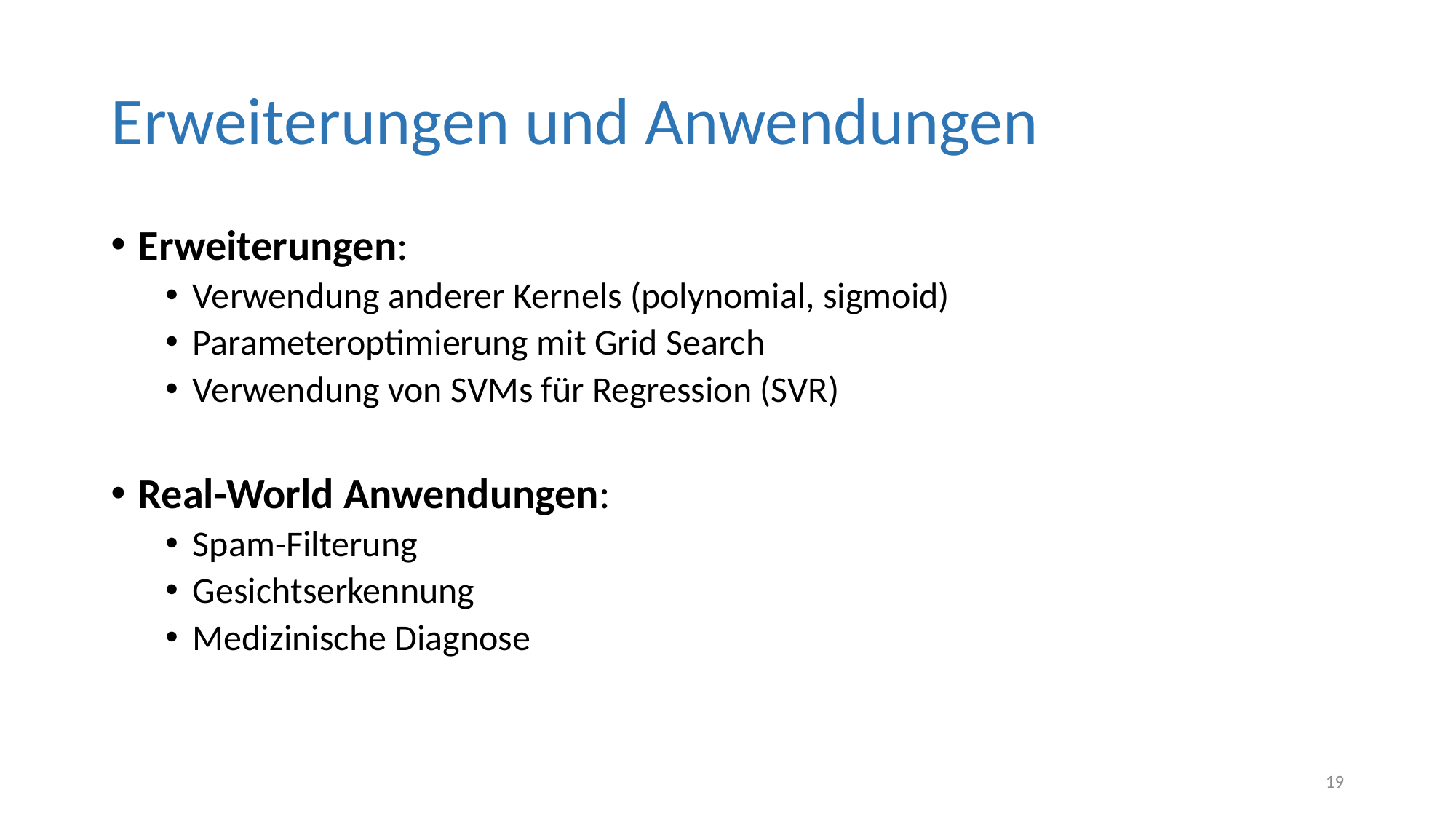

# Erweiterungen und Anwendungen
Erweiterungen:
Verwendung anderer Kernels (polynomial, sigmoid)
Parameteroptimierung mit Grid Search
Verwendung von SVMs für Regression (SVR)

Real-World Anwendungen:
Spam-Filterung
Gesichtserkennung
Medizinische Diagnose
19